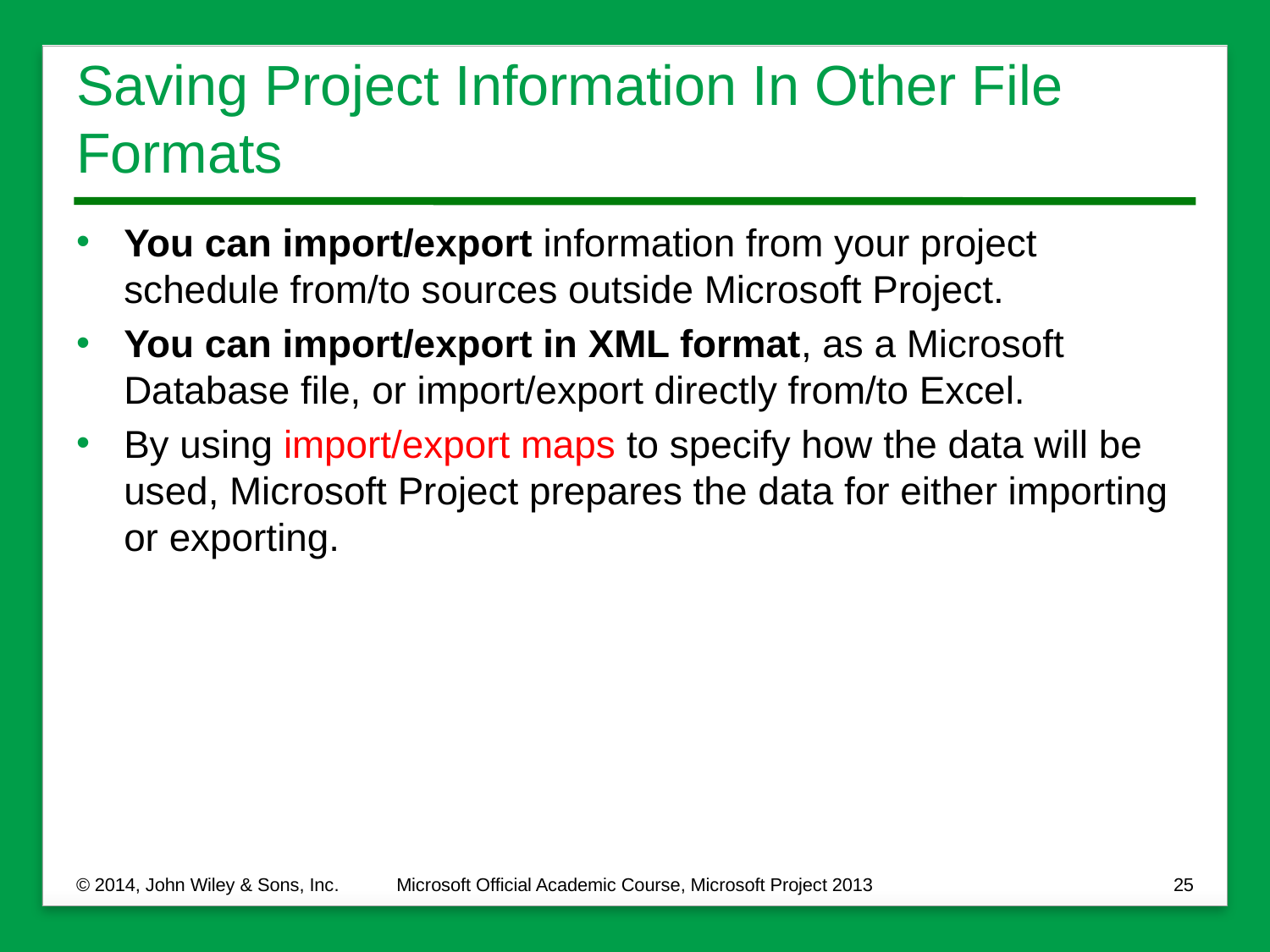

# Saving Project Information In Other File Formats
You can import/export information from your project schedule from/to sources outside Microsoft Project.
You can import/export in XML format, as a Microsoft Database file, or import/export directly from/to Excel.
By using import/export maps to specify how the data will be used, Microsoft Project prepares the data for either importing or exporting.
© 2014, John Wiley & Sons, Inc.
Microsoft Official Academic Course, Microsoft Project 2013
25